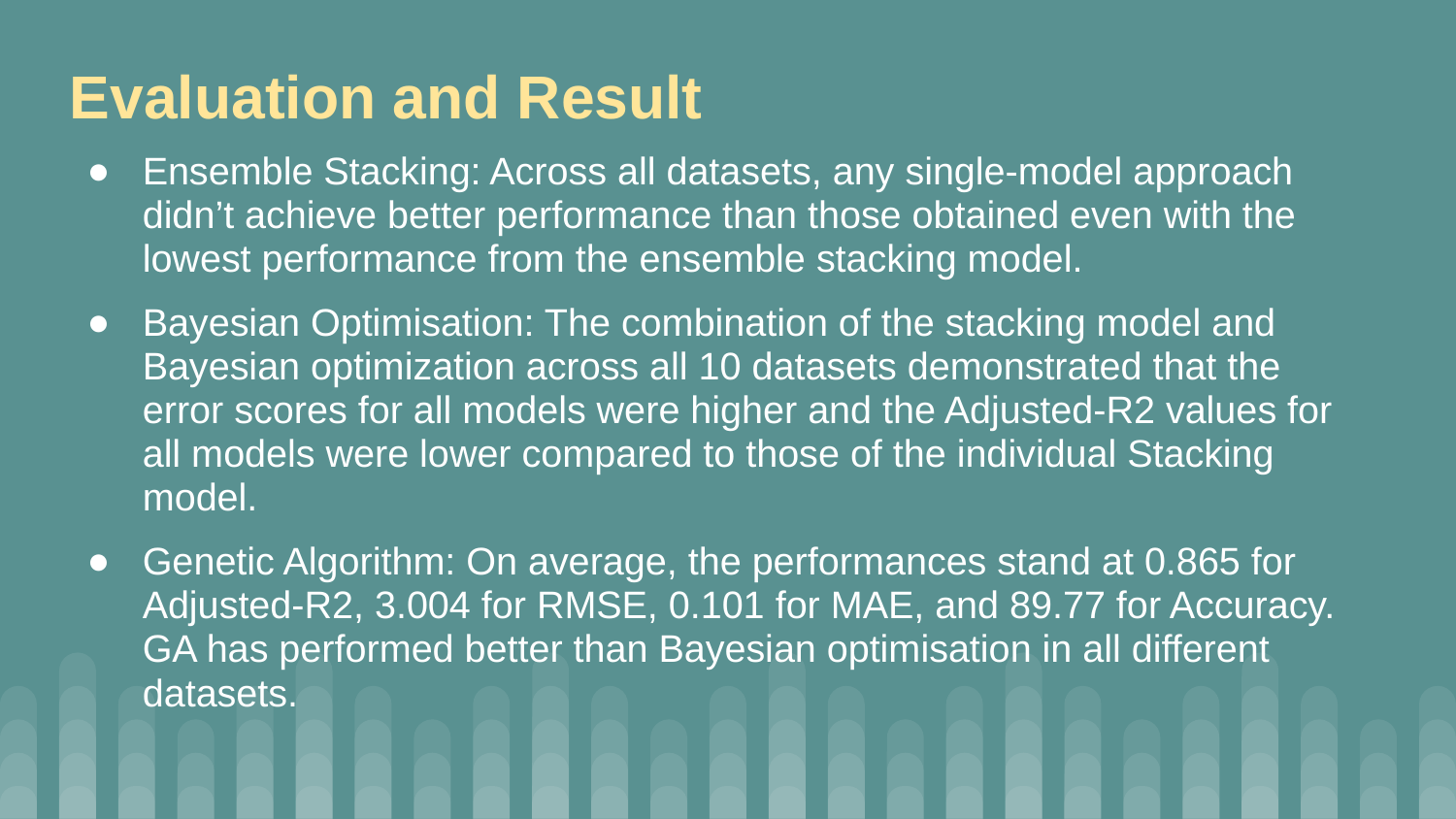

# Evaluation and Result
Ensemble Stacking: Across all datasets, any single-model approach didn’t achieve better performance than those obtained even with the lowest performance from the ensemble stacking model.
Bayesian Optimisation: The combination of the stacking model and Bayesian optimization across all 10 datasets demonstrated that the error scores for all models were higher and the Adjusted-R2 values for all models were lower compared to those of the individual Stacking model.
Genetic Algorithm: On average, the performances stand at 0.865 for Adjusted-R2, 3.004 for RMSE, 0.101 for MAE, and 89.77 for Accuracy. GA has performed better than Bayesian optimisation in all different datasets.